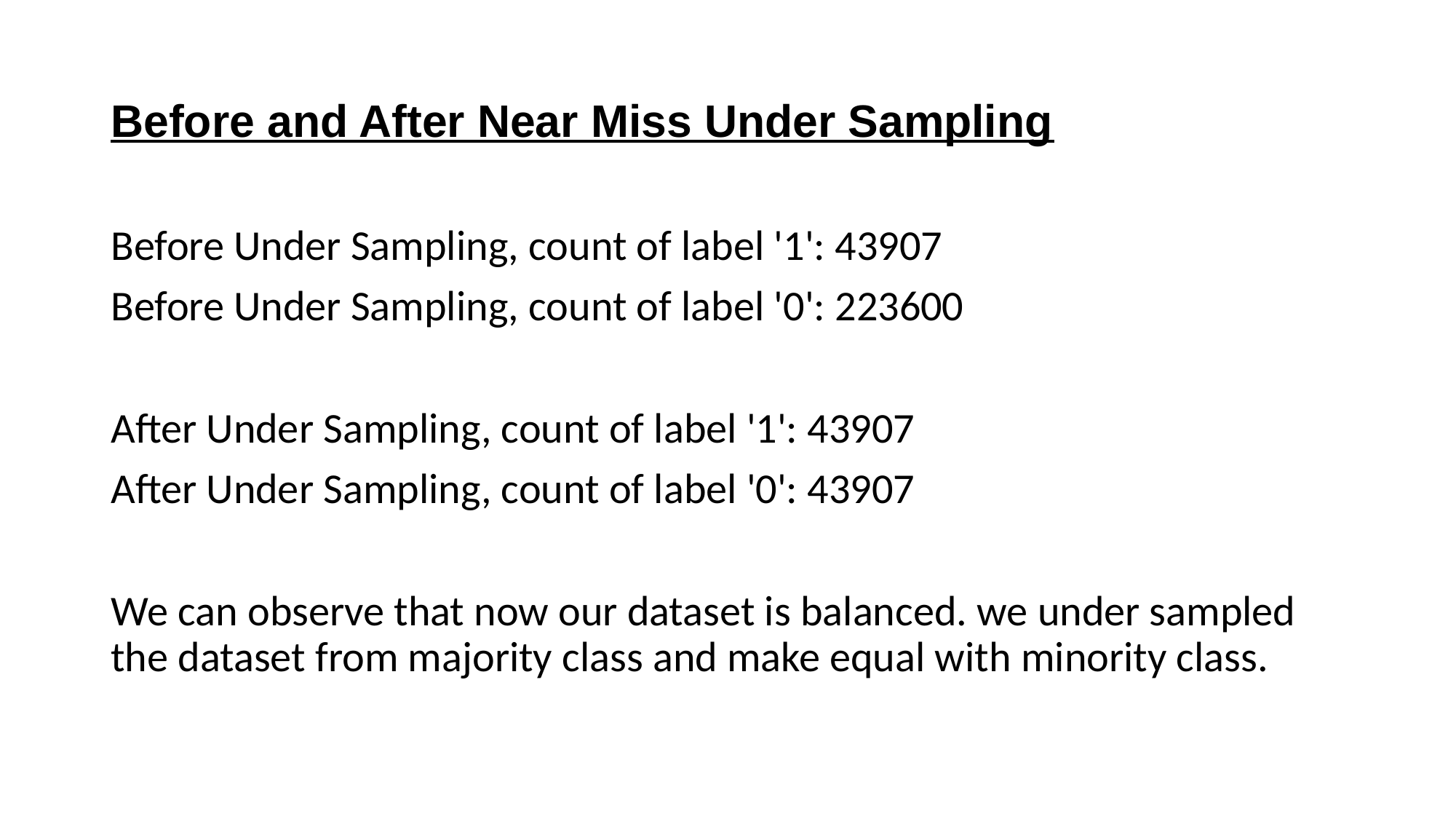

# Before and After Near Miss Under Sampling
Before Under Sampling, count of label '1': 43907
Before Under Sampling, count of label '0': 223600

After Under Sampling, count of label '1': 43907
After Under Sampling, count of label '0': 43907

We can observe that now our dataset is balanced. we under sampled the dataset from majority class and make equal with minority class.